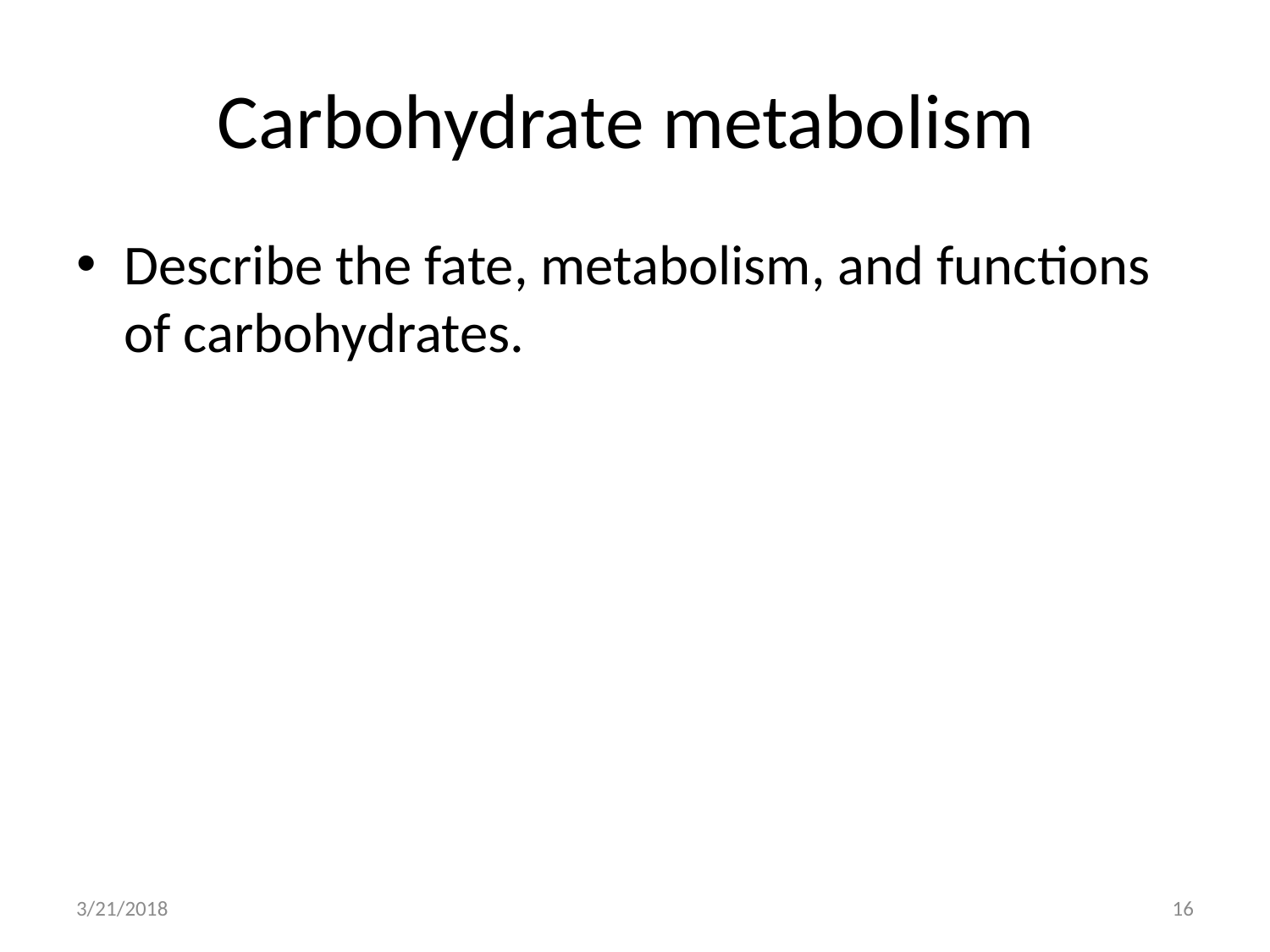

# Carbohydrate metabolism
Describe the fate, metabolism, and functions of carbohydrates.
3/21/2018
16